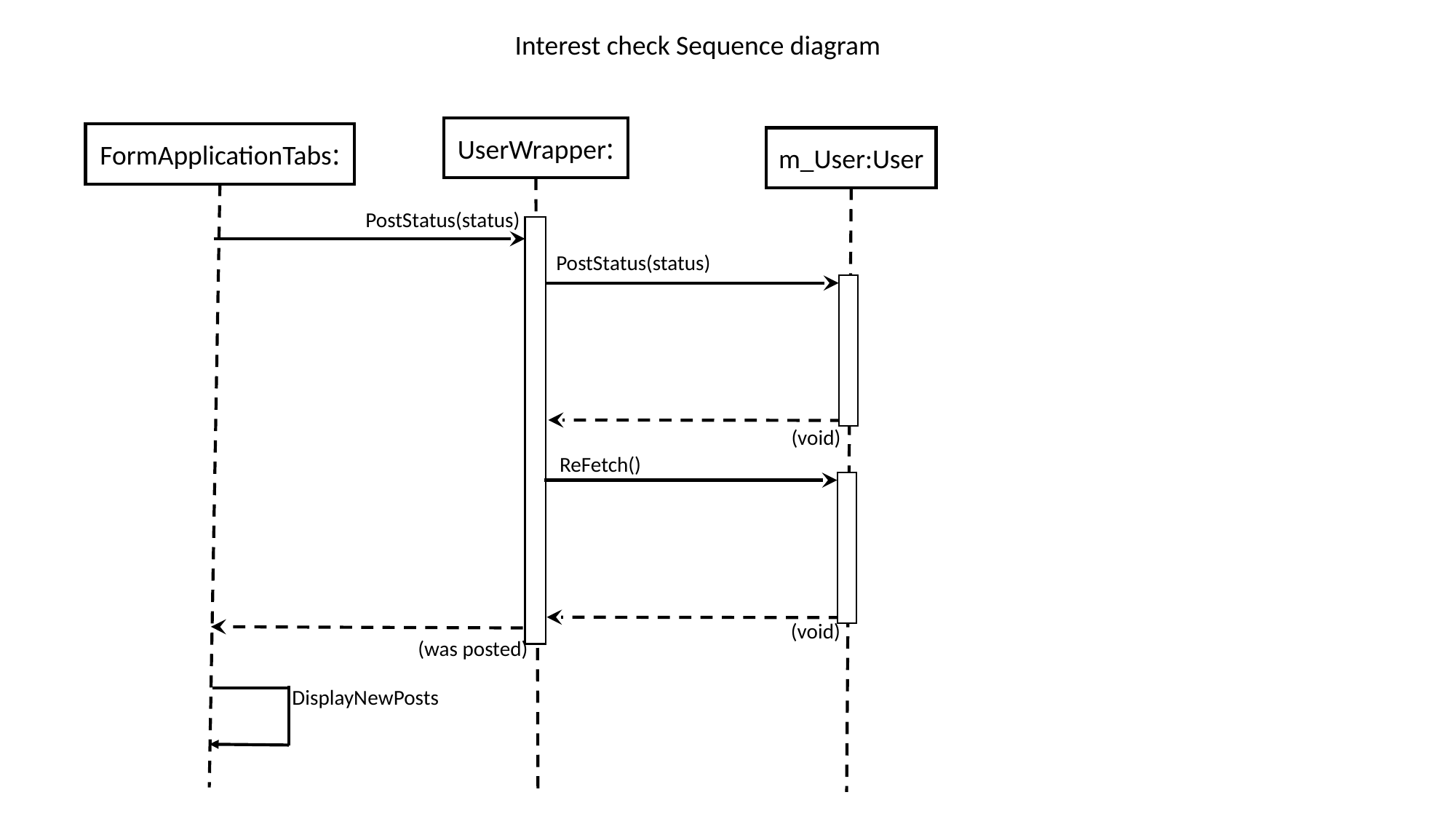

Interest check Sequence diagram
:UserWrapper
:FormApplicationTabs
m_User:User
PostStatus(status)

PostStatus(status)

(void)
ReFetch()

(void)
(was posted)
DisplayNewPosts